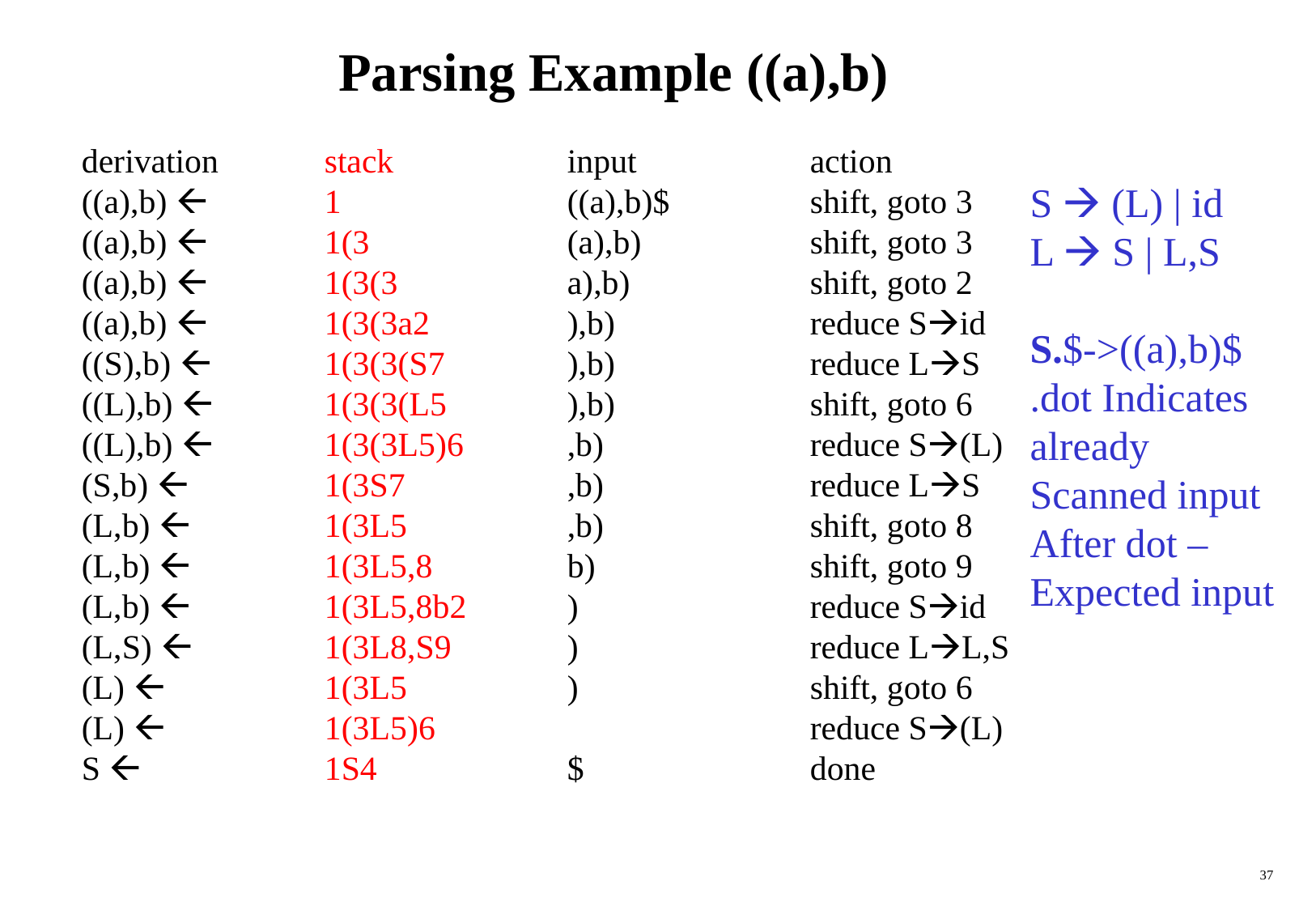

Parsing Example ((a),b)
derivation	stack		input		action
((a),b) 🡨	1		((a),b)$		shift, goto 3
((a),b) 🡨	1(3		(a),b)		shift, goto 3
((a),b) 🡨	1(3(3		a),b)		shift, goto 2
((a),b) 🡨	1(3(3a2		),b)		reduce S🡪id
((S),b) 🡨	1(3(3(S7		),b)		reduce L🡪S
((L),b) 🡨	1(3(3(L5	),b)		shift, goto 6
((L),b) 🡨	1(3(3L5)6	,b)		reduce S🡪(L)
(S,b) 🡨		1(3S7		,b)		reduce L🡪S
(L,b) 🡨		1(3L5		,b)		shift, goto 8
(L,b) 🡨		1(3L5,8		b)		shift, goto 9
(L,b) 🡨		1(3L5,8b2	)		reduce S🡪id
(L,S) 🡨		1(3L8,S9	)		reduce L🡪L,S
(L) 🡨		1(3L5		)		shift, goto 6
(L) 🡨		1(3L5)6				reduce S🡪(L)
S 🡨		1S4		$		done
S 🡪 (L) | id
L 🡪 S | L,S

S.$->((a),b)$
.dot Indicates
already
Scanned input
After dot –
Expected input
37